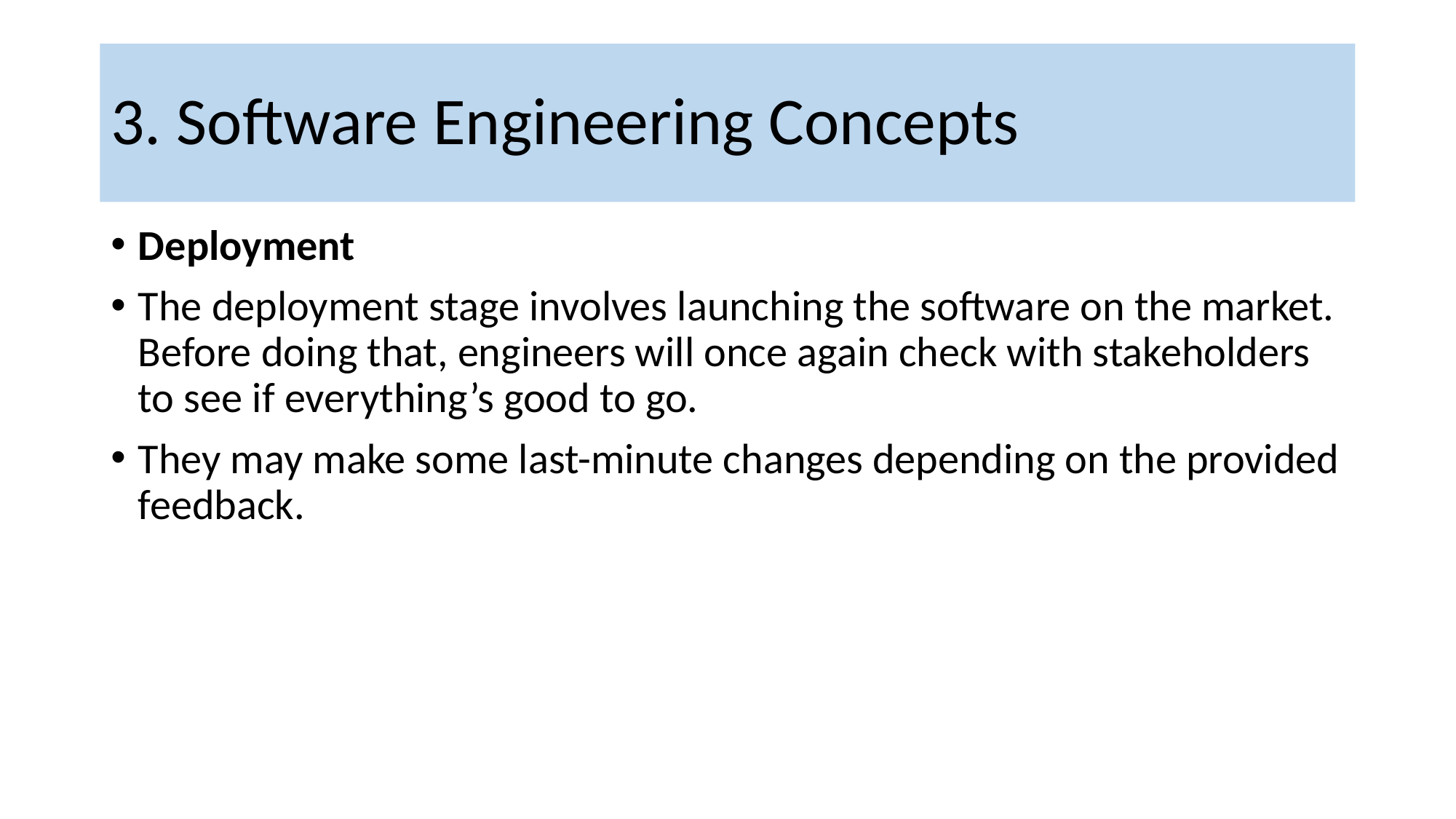

# 3. Software Engineering Concepts
Deployment
The deployment stage involves launching the software on the market. Before doing that, engineers will once again check with stakeholders to see if everything’s good to go.
They may make some last-minute changes depending on the provided feedback.